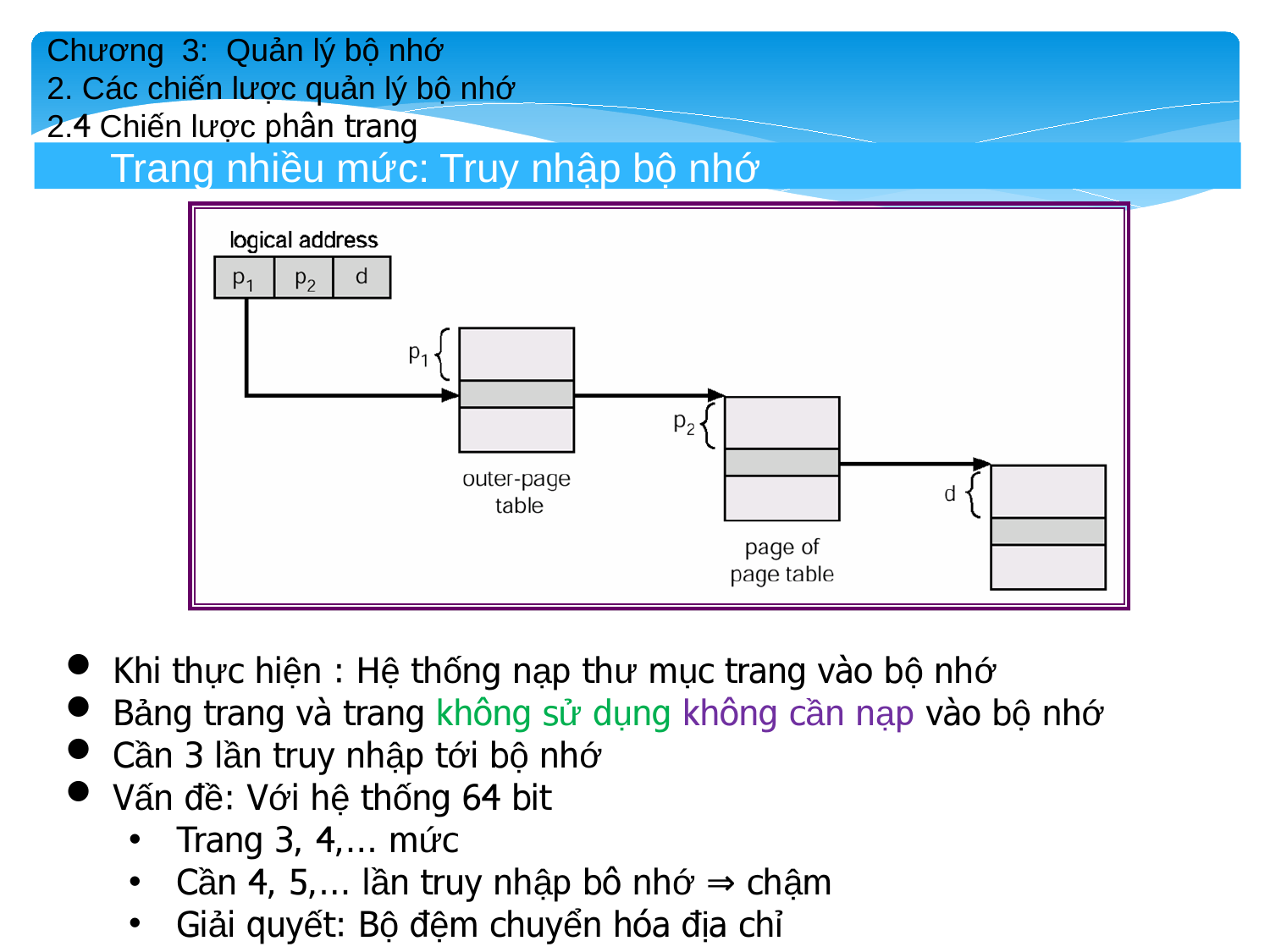

Chương  3:  Quản lý bộ nhớ
2. Các chiến lược quản lý bộ nhớ
2.4 Chiến lược phân trang
Trang nhiều mức: Truy nhập bộ nhớ

Khi thực hiện : Hệ thống nạp thư mục trang vào bộ nhớ
Bảng trang và trang không sử dụng không cần nạp vào bộ nhớ
Cần 3 lần truy nhập tới bộ nhớ
Vấn đề: Với hệ thống 64 bit
Trang 3, 4,... mức
Cần 4, 5,... lần truy nhập bô nhớ ⇒ chậm
Giải quyết: Bộ đệm chuyển hóa địa chỉ